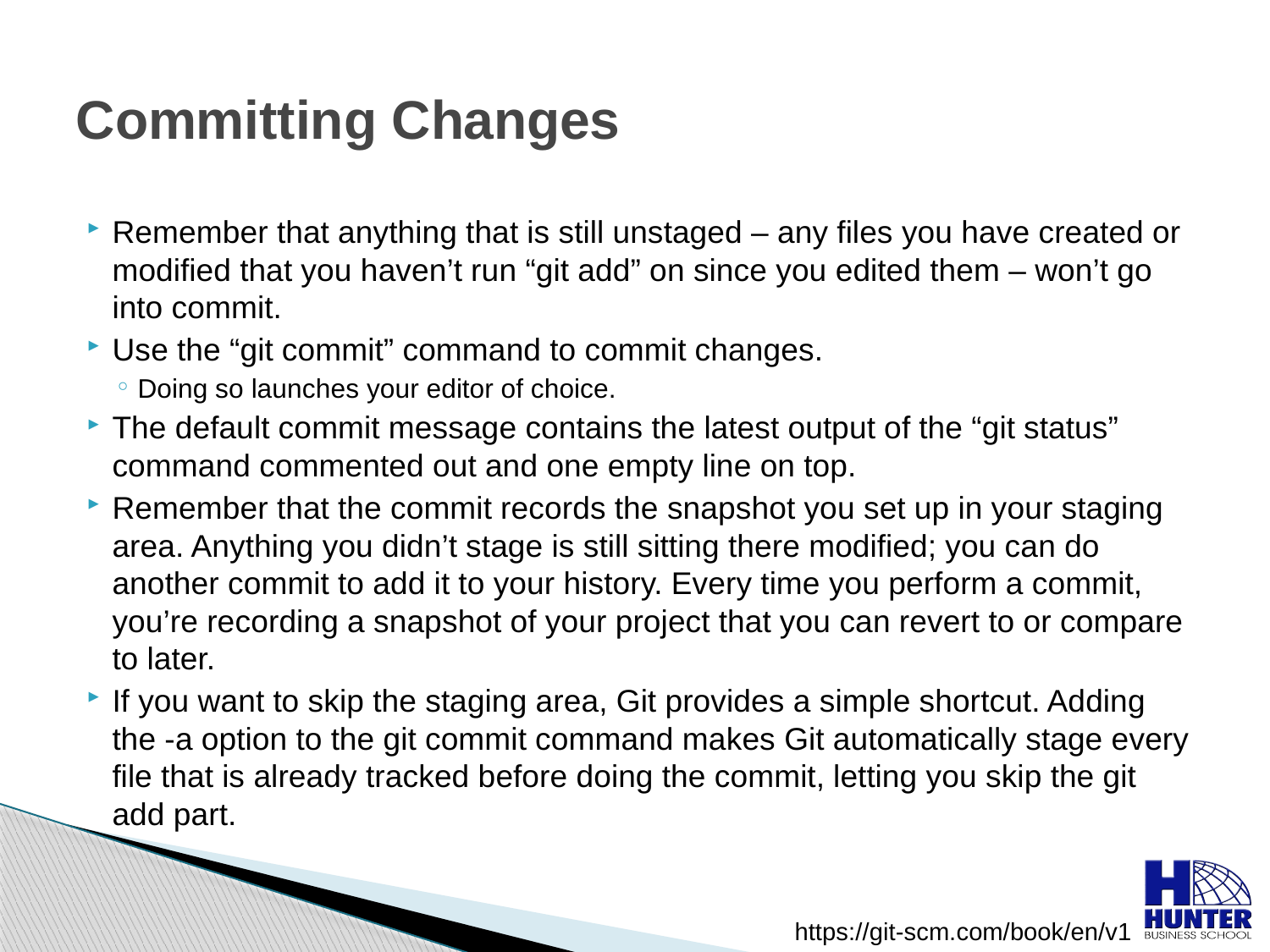

# Committing Changes
Remember that anything that is still unstaged – any files you have created or modified that you haven’t run “git add” on since you edited them – won’t go into commit.
Use the “git commit” command to commit changes.
Doing so launches your editor of choice.
The default commit message contains the latest output of the “git status” command commented out and one empty line on top.
Remember that the commit records the snapshot you set up in your staging area. Anything you didn’t stage is still sitting there modified; you can do another commit to add it to your history. Every time you perform a commit, you’re recording a snapshot of your project that you can revert to or compare to later.
If you want to skip the staging area, Git provides a simple shortcut. Adding the -a option to the git commit command makes Git automatically stage every file that is already tracked before doing the commit, letting you skip the git add part.
https://git-scm.com/book/en/v1